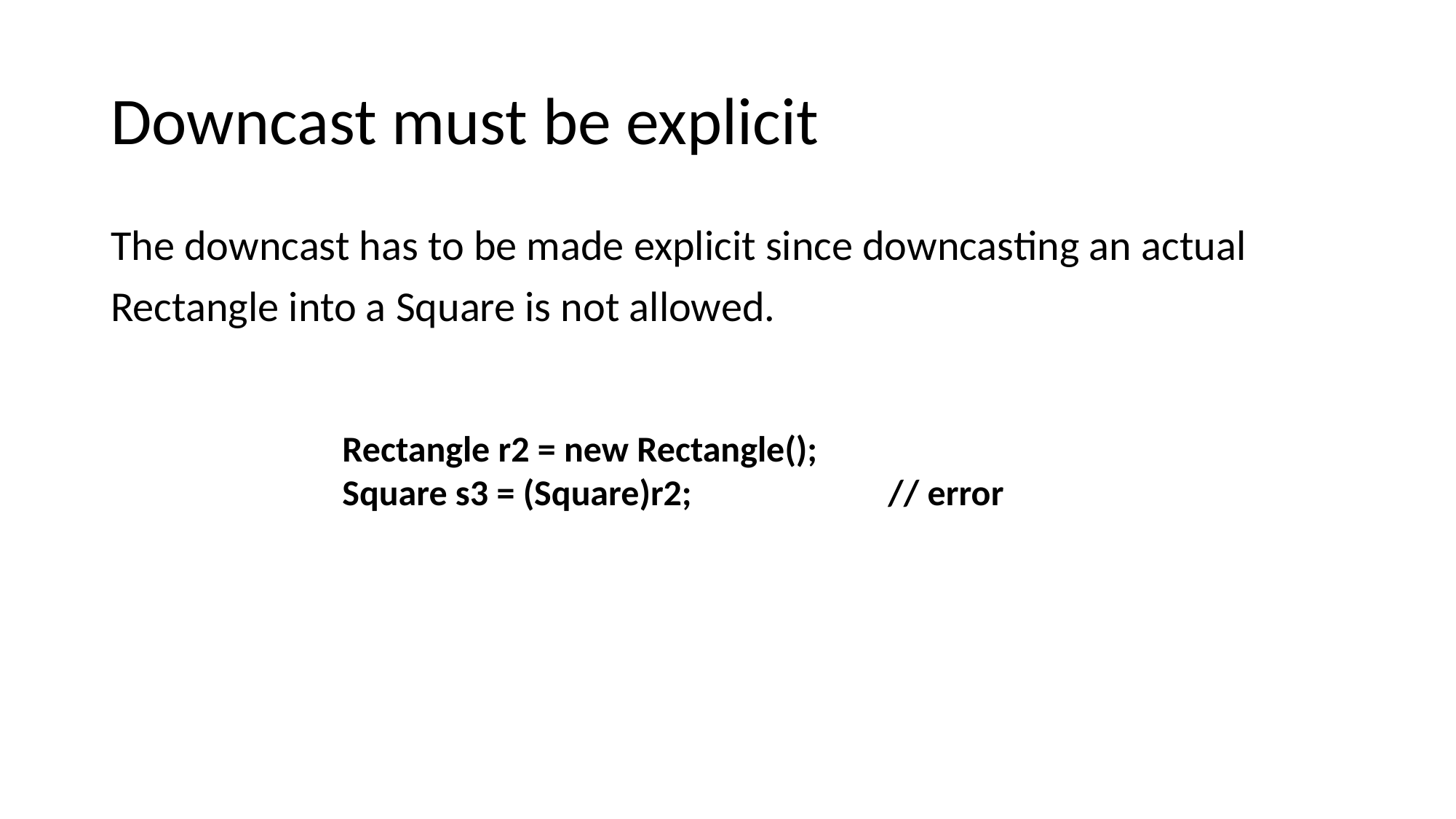

# Downcast must be explicit
The downcast has to be made explicit since downcasting an actual
Rectangle into a Square is not allowed.

Rectangle r2 = new Rectangle();
Square s3 = (Square)r2; 		// error